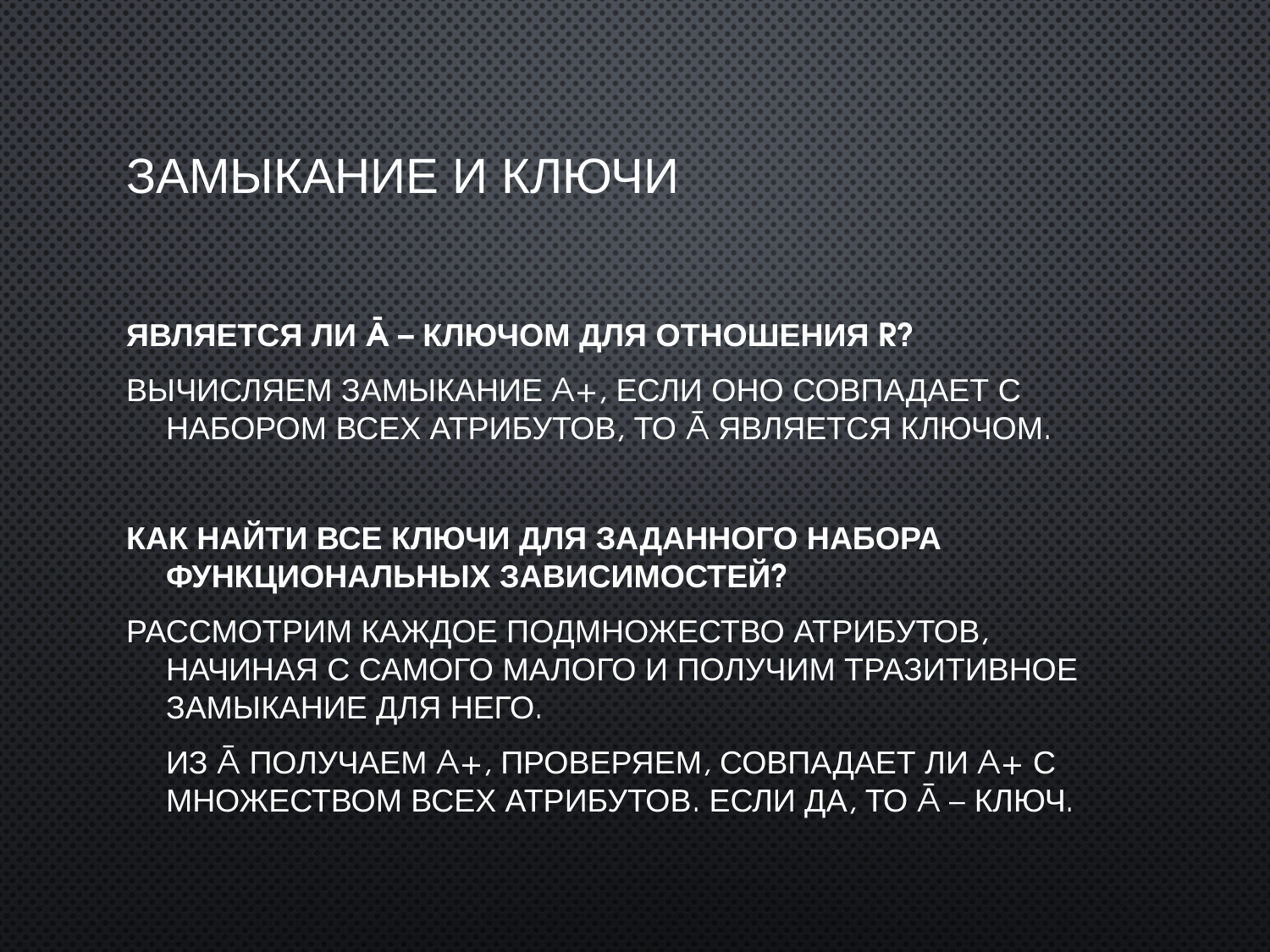

# Замыкание и ключи
Является ли Ā – ключом для отношения R?
Вычисляем замыкание A+, если оно совпадает с набором всех атрибутов, то Ā является ключом.

Как найти все ключи для заданного набора функциональных зависимостей?
Рассмотрим каждое подмножество атрибутов, начиная с самого малого и получим тразитивное замыкание для него.
	Из Ā получаем A+, проверяем, совпадает ли A+ с множеством всех атрибутов. Если да, то Ā – ключ.